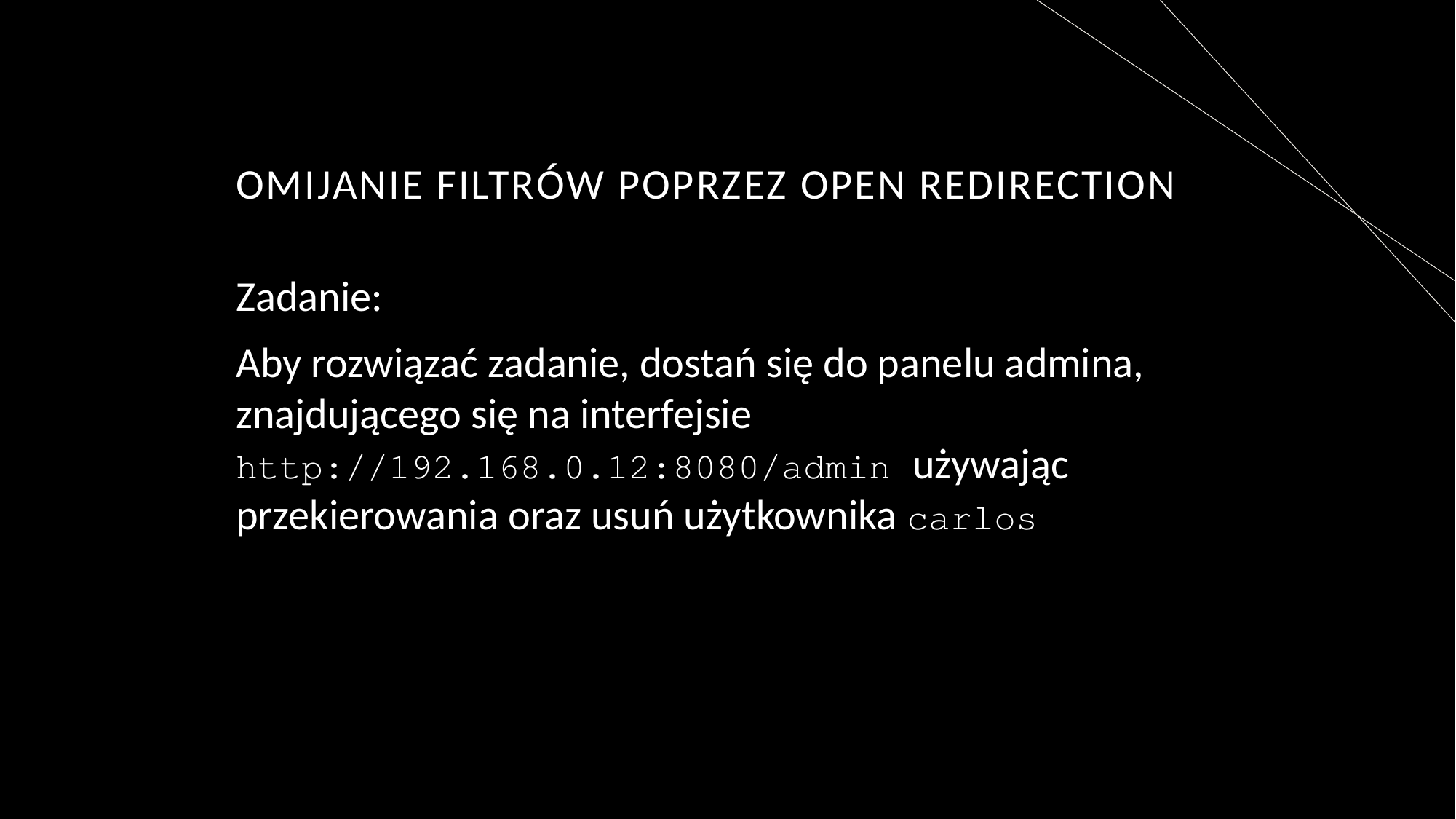

# Omijanie filtrów poprzez open redirection
Zadanie:
Aby rozwiązać zadanie, dostań się do panelu admina, znajdującego się na interfejsie http://192.168.0.12:8080/admin używając przekierowania oraz usuń użytkownika carlos